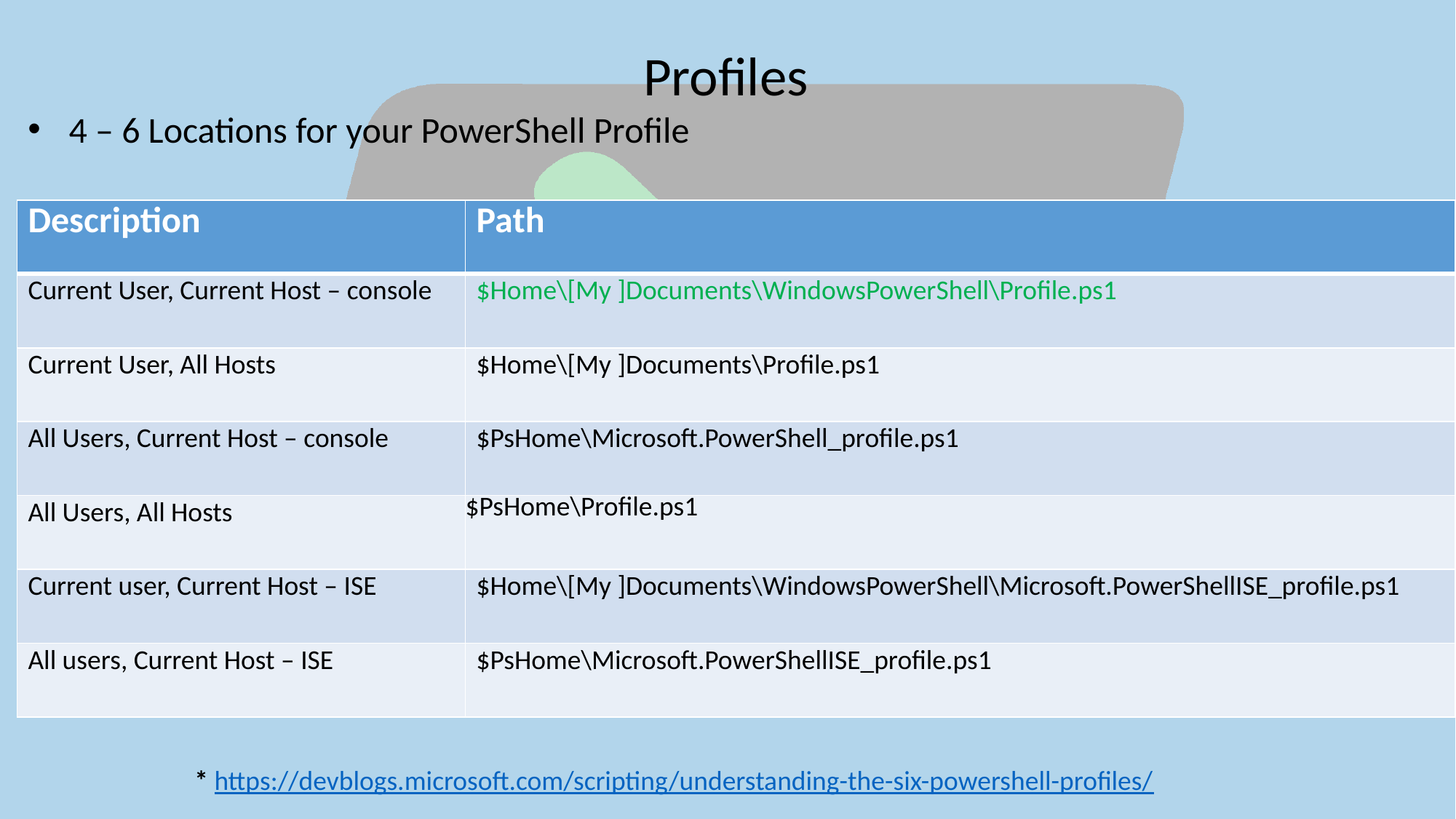

Profiles
4 – 6 Locations for your PowerShell Profile

| Description | Path |
| --- | --- |
| Current User, Current Host – console | $Home\[My ]Documents\WindowsPowerShell\Profile.ps1 |
| Current User, All Hosts | $Home\[My ]Documents\Profile.ps1 |
| All Users, Current Host – console | $PsHome\Microsoft.PowerShell\_profile.ps1 |
| All Users, All Hosts | $PsHome\Profile.ps1 |
| Current user, Current Host – ISE | $Home\[My ]Documents\WindowsPowerShell\Microsoft.PowerShellISE\_profile.ps1 |
| All users, Current Host – ISE | $PsHome\Microsoft.PowerShellISE\_profile.ps1 |
* https://devblogs.microsoft.com/scripting/understanding-the-six-powershell-profiles/